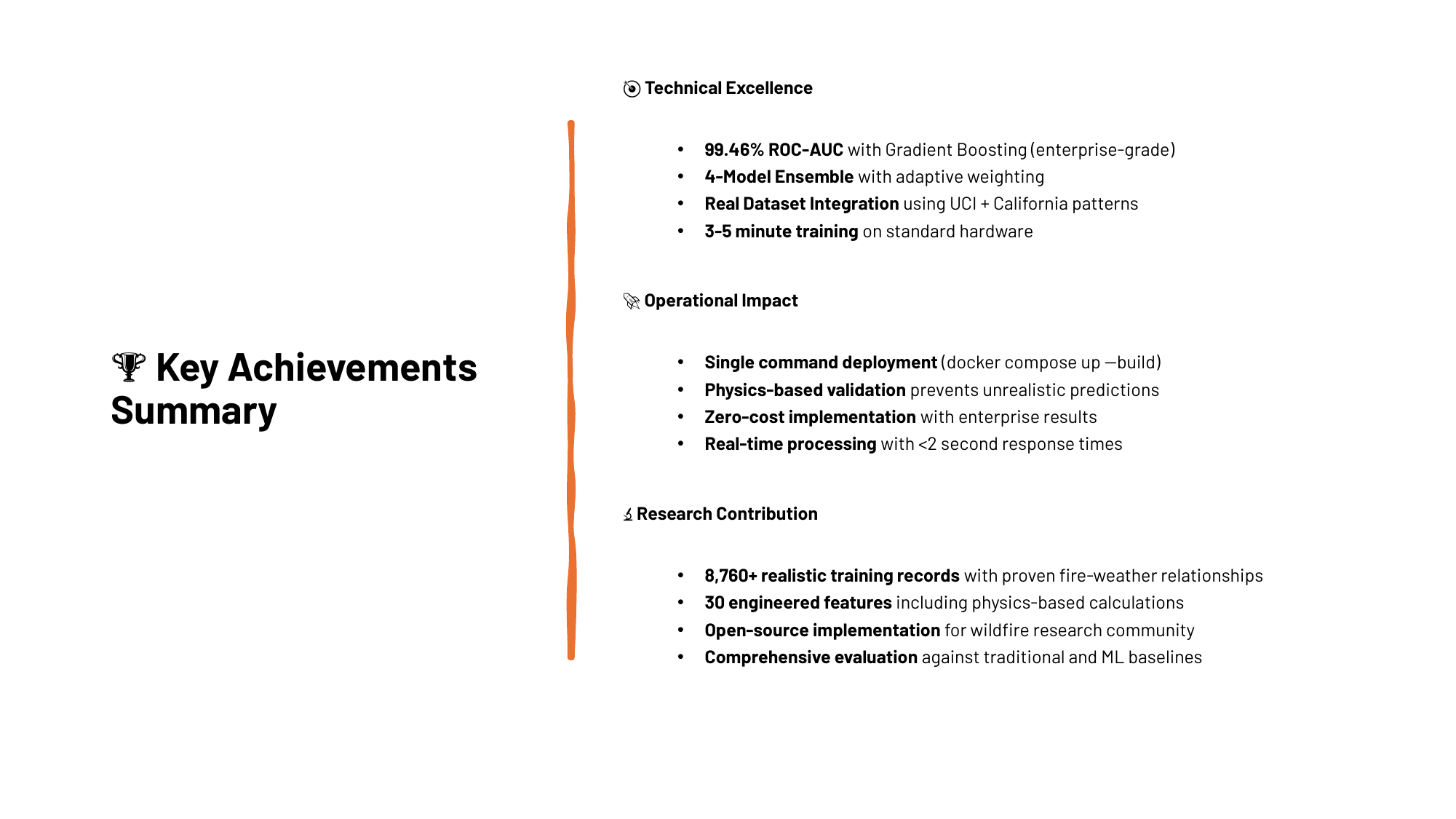

# 🏆 Key Achievements Summary
🎯 Technical Excellence

99.46% ROC-AUC with Gradient Boosting (enterprise-grade)
4-Model Ensemble with adaptive weighting
Real Dataset Integration using UCI + California patterns
3-5 minute training on standard hardware

🚀 Operational Impact

Single command deployment (docker compose up --build)
Physics-based validation prevents unrealistic predictions
Zero-cost implementation with enterprise results
Real-time processing with <2 second response times

🔬 Research Contribution

8,760+ realistic training records with proven fire-weather relationships
30 engineered features including physics-based calculations
Open-source implementation for wildfire research community
Comprehensive evaluation against traditional and ML baselines